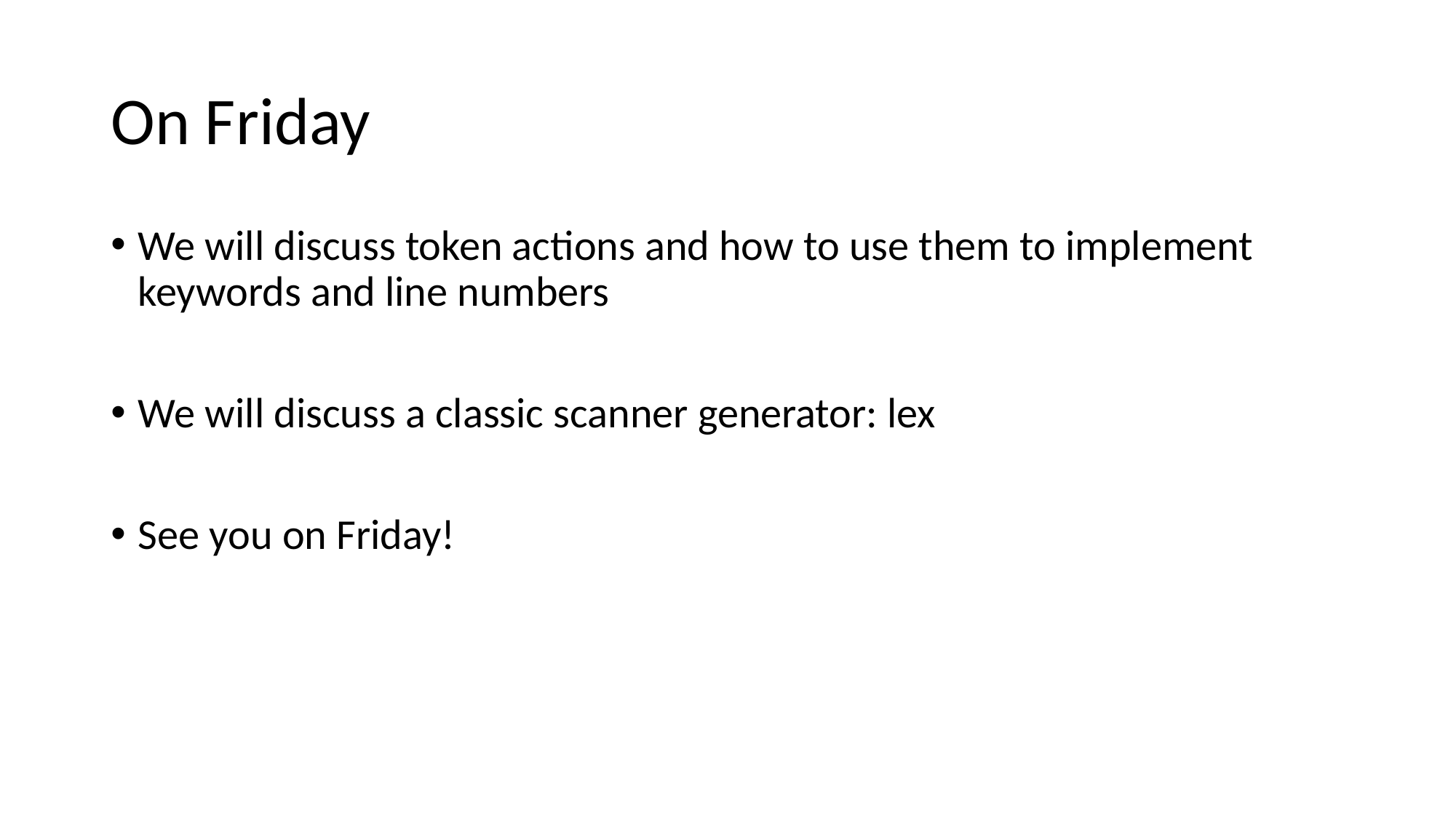

# On Friday
We will discuss token actions and how to use them to implement keywords and line numbers

We will discuss a classic scanner generator: lex

See you on Friday!